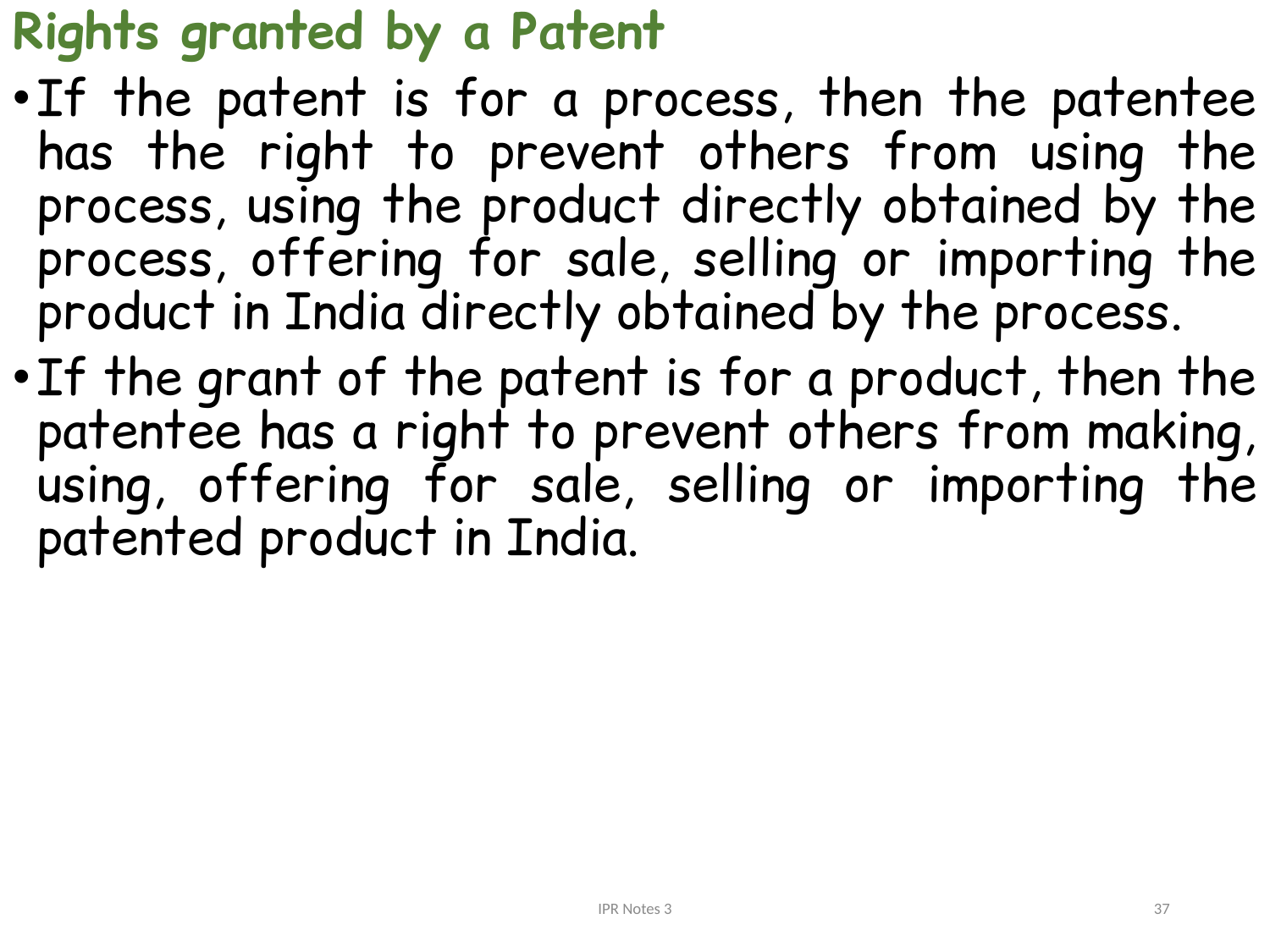

Rights granted by a Patent
If the patent is for a process, then the patentee has the right to prevent others from using the process, using the product directly obtained by the process, offering for sale, selling or importing the product in India directly obtained by the process.
If the grant of the patent is for a product, then the patentee has a right to prevent others from making, using, offering for sale, selling or importing the patented product in India.

IPR Notes 3
37